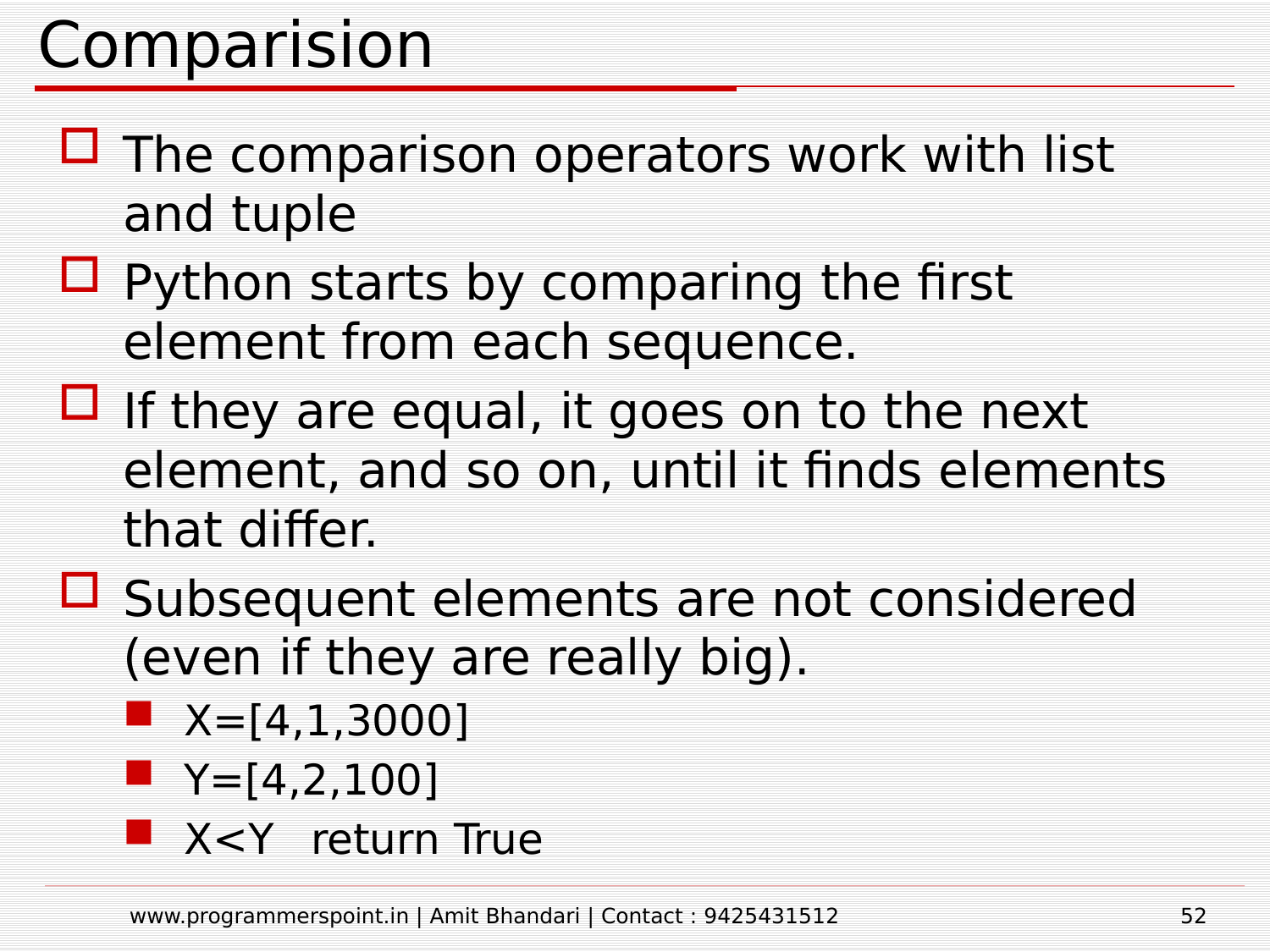

# Comparision
The comparison operators work with list and tuple
Python starts by comparing the first element from each sequence.
If they are equal, it goes on to the next element, and so on, until it finds elements that differ.
Subsequent elements are not considered (even if they are really big).
X=[4,1,3000]
Y=[4,2,100]
X<Y 	return True
www.programmerspoint.in | Amit Bhandari | Contact : 9425431512
52